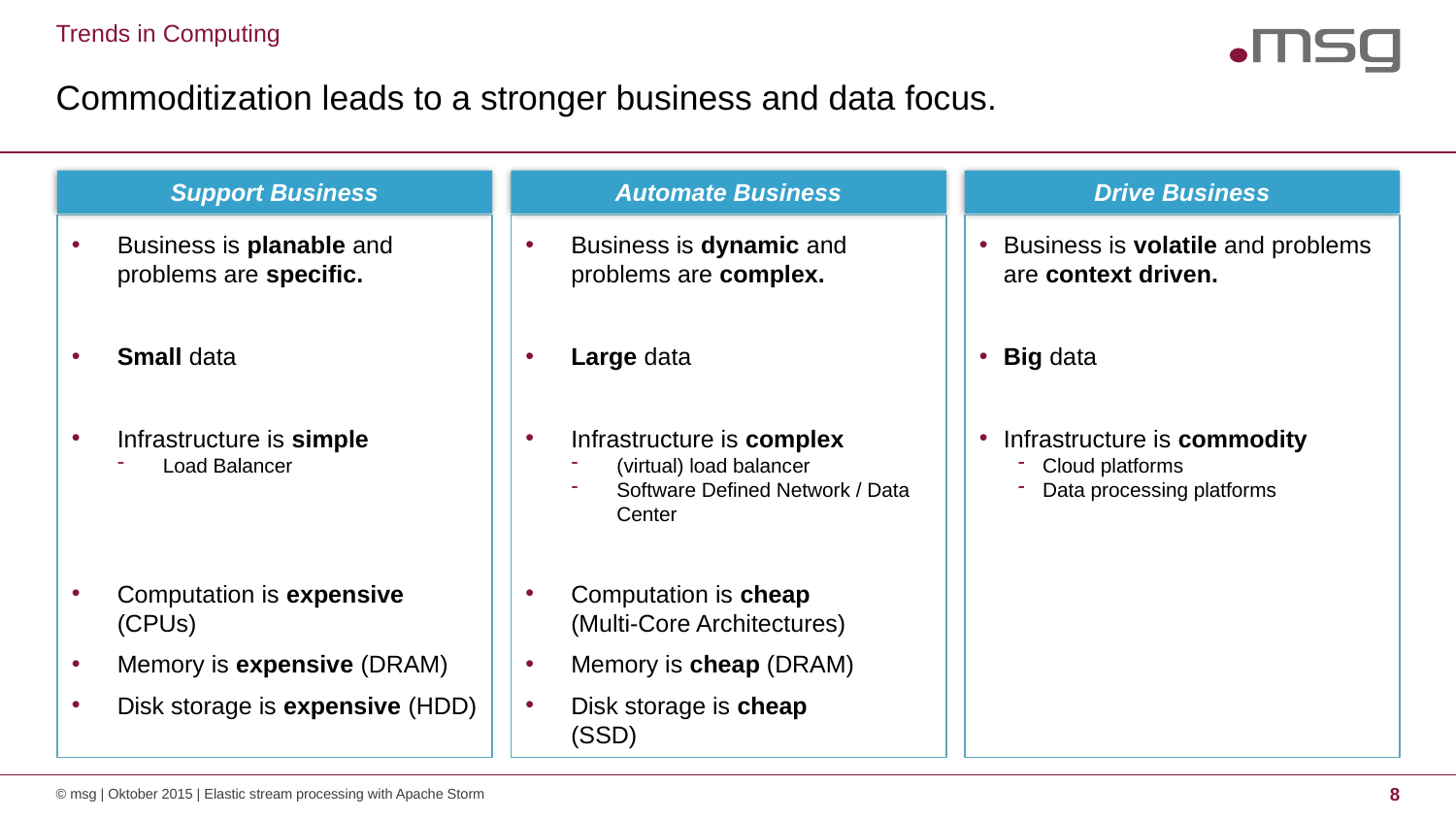

Trends in Computing
# Commoditization leads to a stronger business and data focus.
Support Business
Automate Business
Drive Business
Business is planable and problems are specific.

Small data

Infrastructure is simple
Load Balancer

Computation is expensive (CPUs)
Memory is expensive (DRAM)
Disk storage is expensive (HDD)

Business is dynamic and problems are complex.

Large data

Infrastructure is complex
(virtual) load balancer
Software Defined Network / Data Center

Computation is cheap
(Multi-Core Architectures)
Memory is cheap (DRAM)
Disk storage is cheap
(SSD)

Business is volatile and problems are context driven.

Big data

Infrastructure is commodity
Cloud platforms
Data processing platforms

© msg | Oktober 2015 | Elastic stream processing with Apache Storm
8